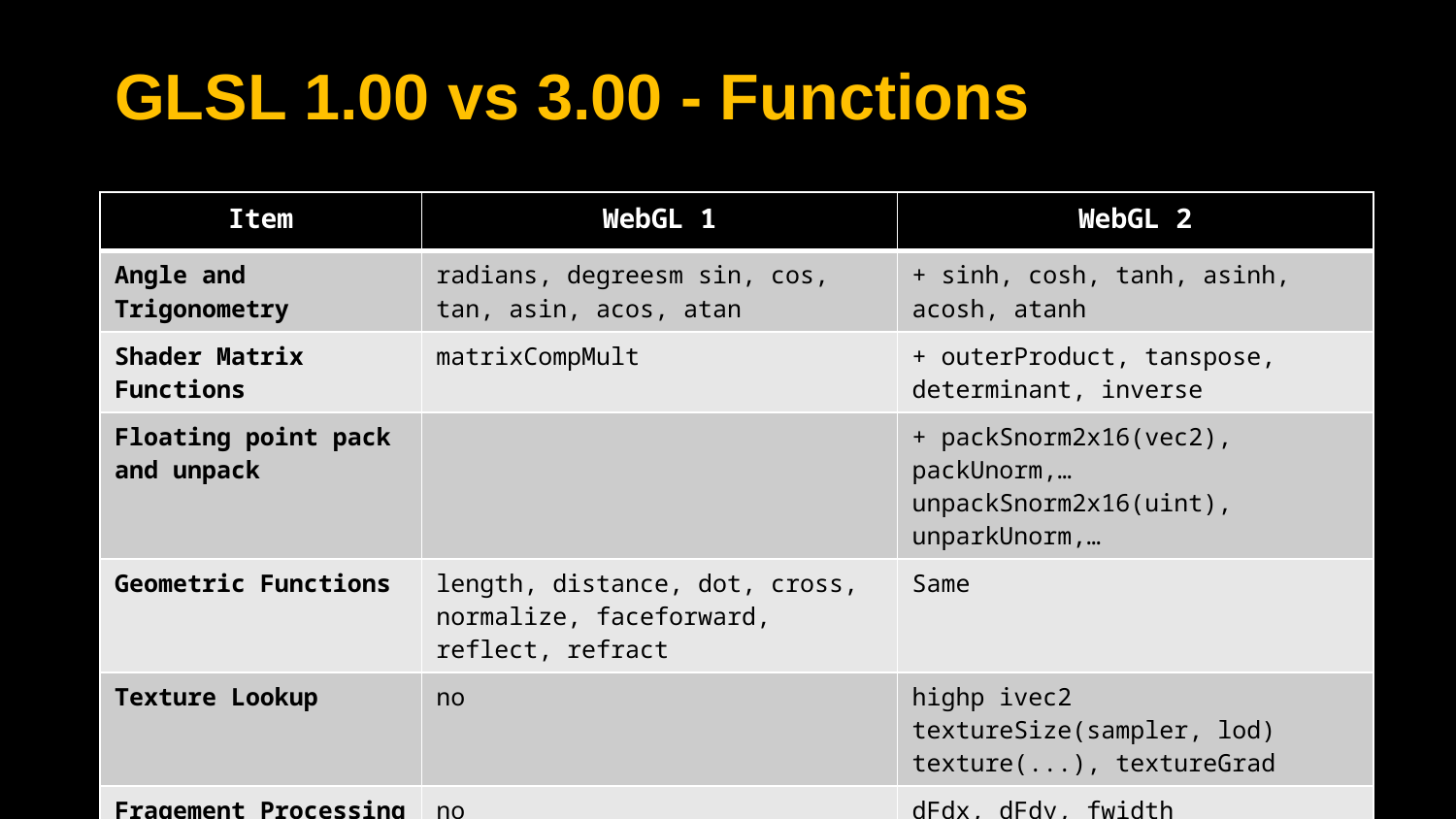

# GLSL 1.00 vs 3.00 - Functions
| Item | WebGL 1 | WebGL 2 |
| --- | --- | --- |
| Angle and Trigonometry | radians, degreesm sin, cos, tan, asin, acos, atan | + sinh, cosh, tanh, asinh, acosh, atanh |
| Shader Matrix Functions | matrixCompMult | + outerProduct, tanspose, determinant, inverse |
| Floating point pack and unpack |  | + packSnorm2x16(vec2), packUnorm,… unpackSnorm2x16(uint), unparkUnorm,… |
| Geometric Functions | length, distance, dot, cross, normalize, faceforward, reflect, refract | Same |
| Texture Lookup | no | highp ivec2 textureSize(sampler, lod) texture(...), textureGrad |
| Fragement Processing Derivatives | no | dFdx, dFdy, fwidth |